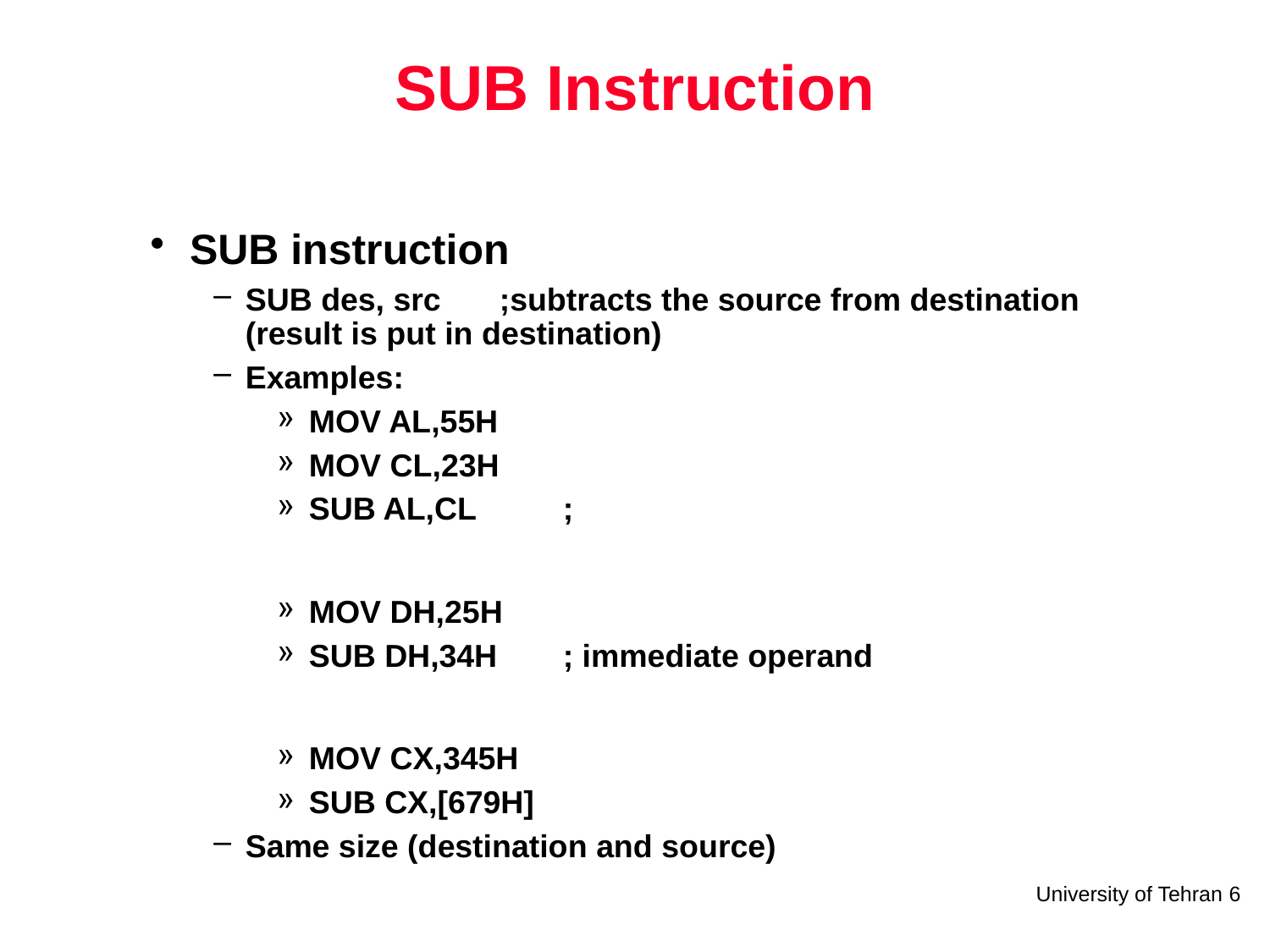

# SUB Instruction
SUB instruction
SUB des, src	;subtracts the source from destination (result is put in destination)
Examples:
MOV AL,55H
MOV CL,23H
SUB AL,CL	;

MOV DH,25H
SUB DH,34H	; immediate operand

MOV CX,345H
SUB CX,[679H]
Same size (destination and source)